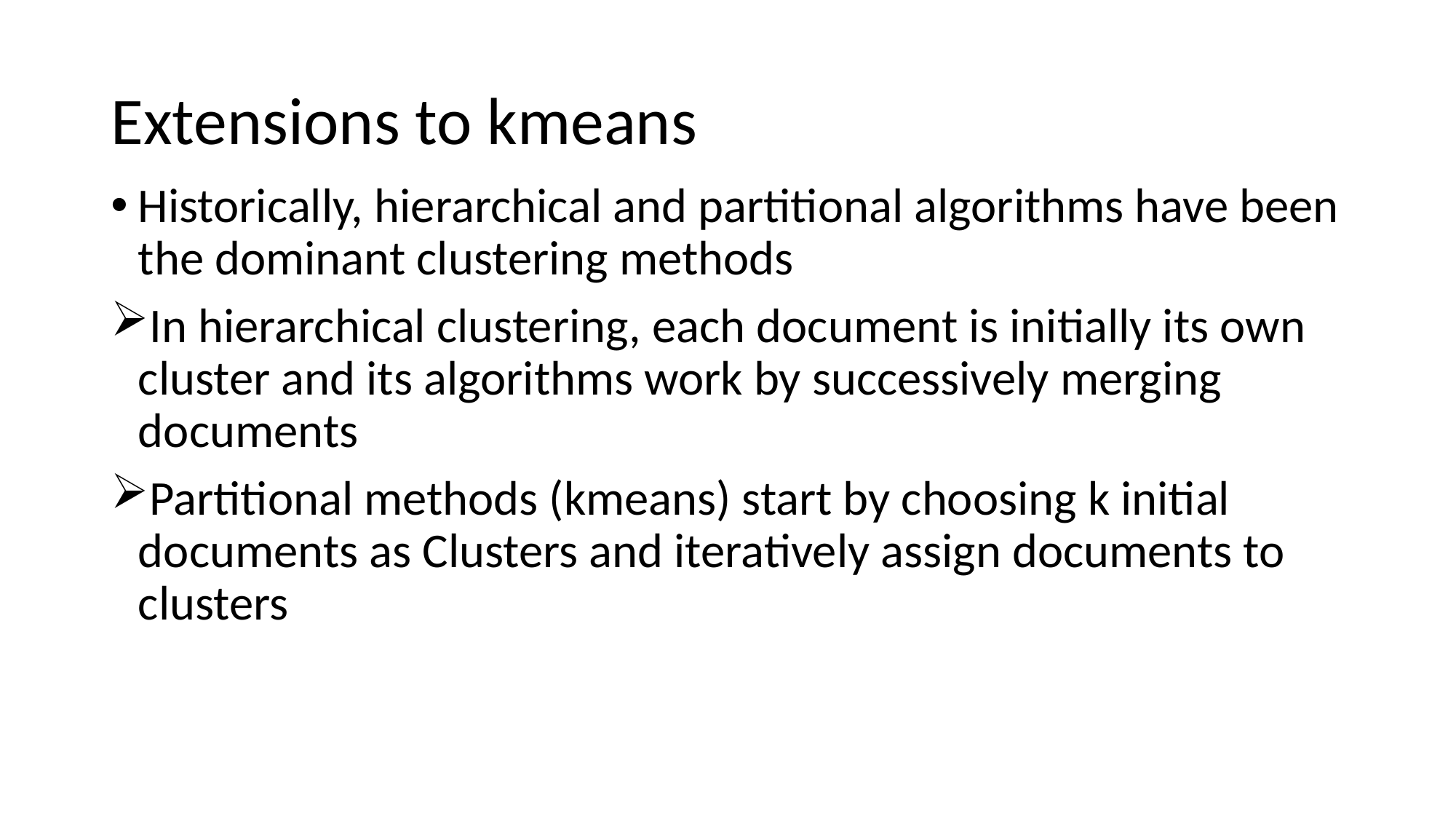

# Extensions to kmeans
Historically, hierarchical and partitional algorithms have been the dominant clustering methods
In hierarchical clustering, each document is initially its own cluster and its algorithms work by successively merging documents
Partitional methods (kmeans) start by choosing k initial documents as Clusters and iteratively assign documents to clusters